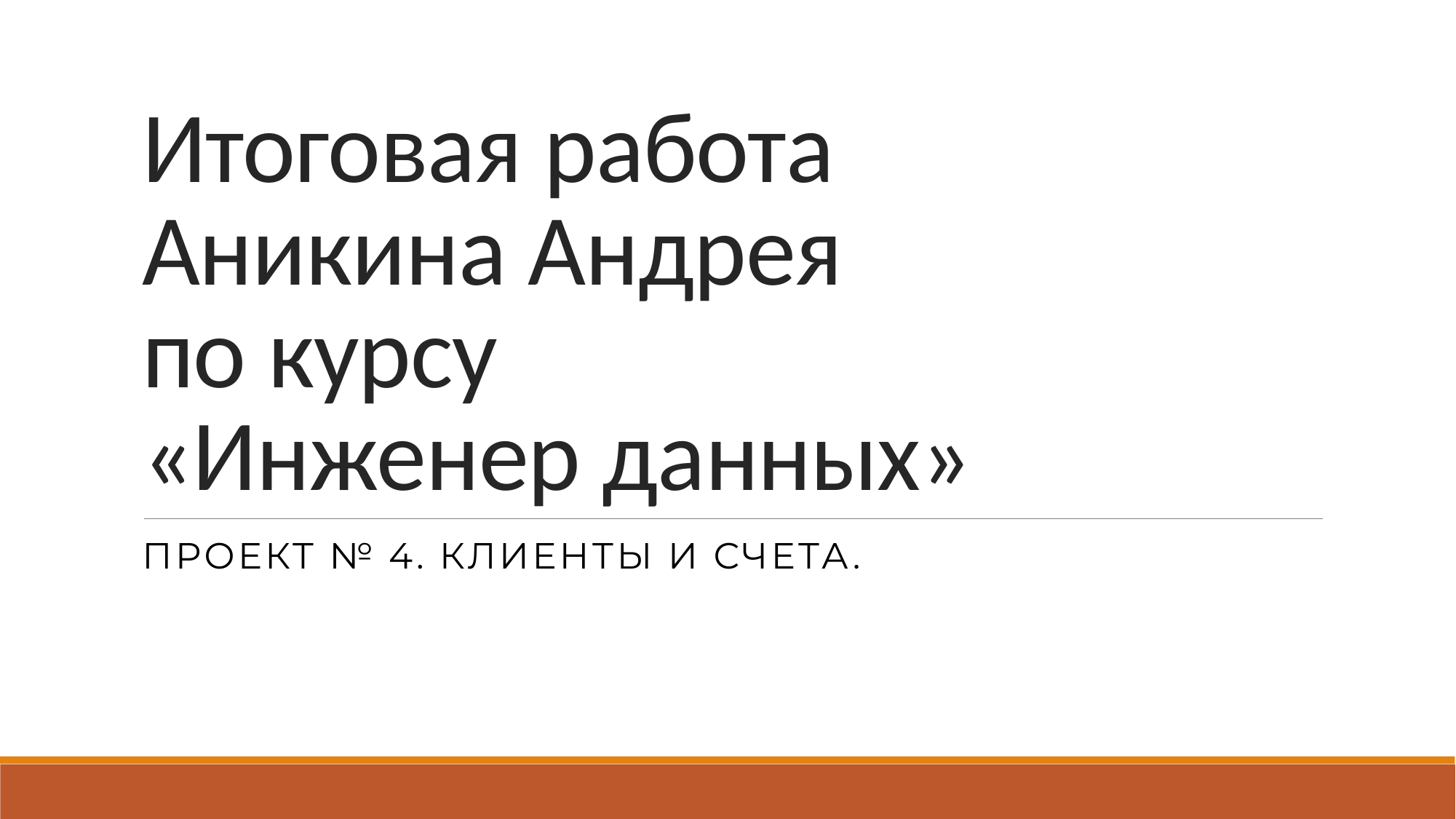

# Итоговая работа Аникина Андрея по курсу «Инженер данных»
Проект № 4. Клиенты и счета.